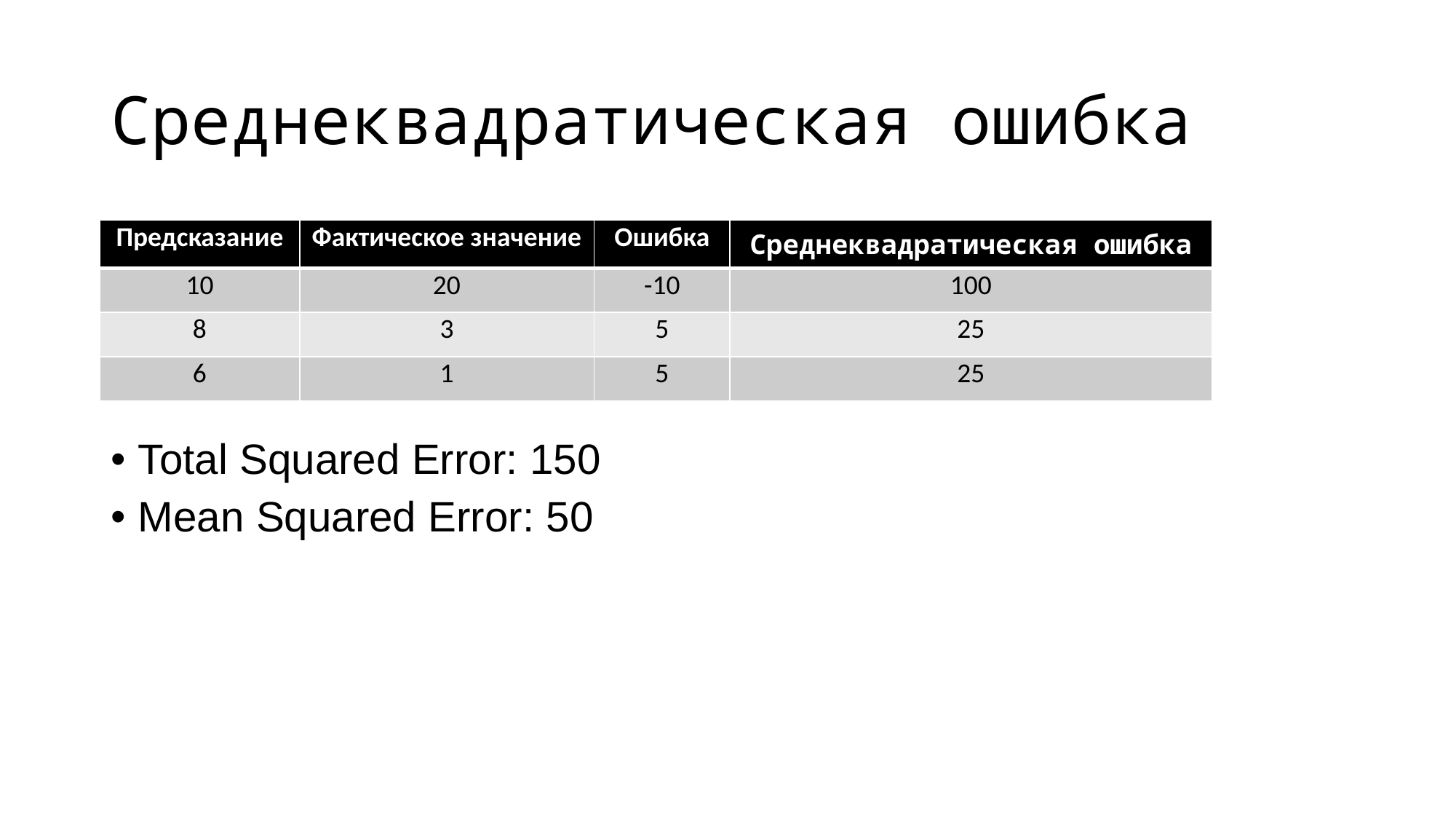

# Среднеквадратическая ошибка
| Предсказание | Фактическое значение | Ошибка | Среднеквадратическая ошибка |
| --- | --- | --- | --- |
| 10 | 20 | -10 | 100 |
| 8 | 3 | 5 | 25 |
| 6 | 1 | 5 | 25 |
Total Squared Error: 150
Mean Squared Error: 50